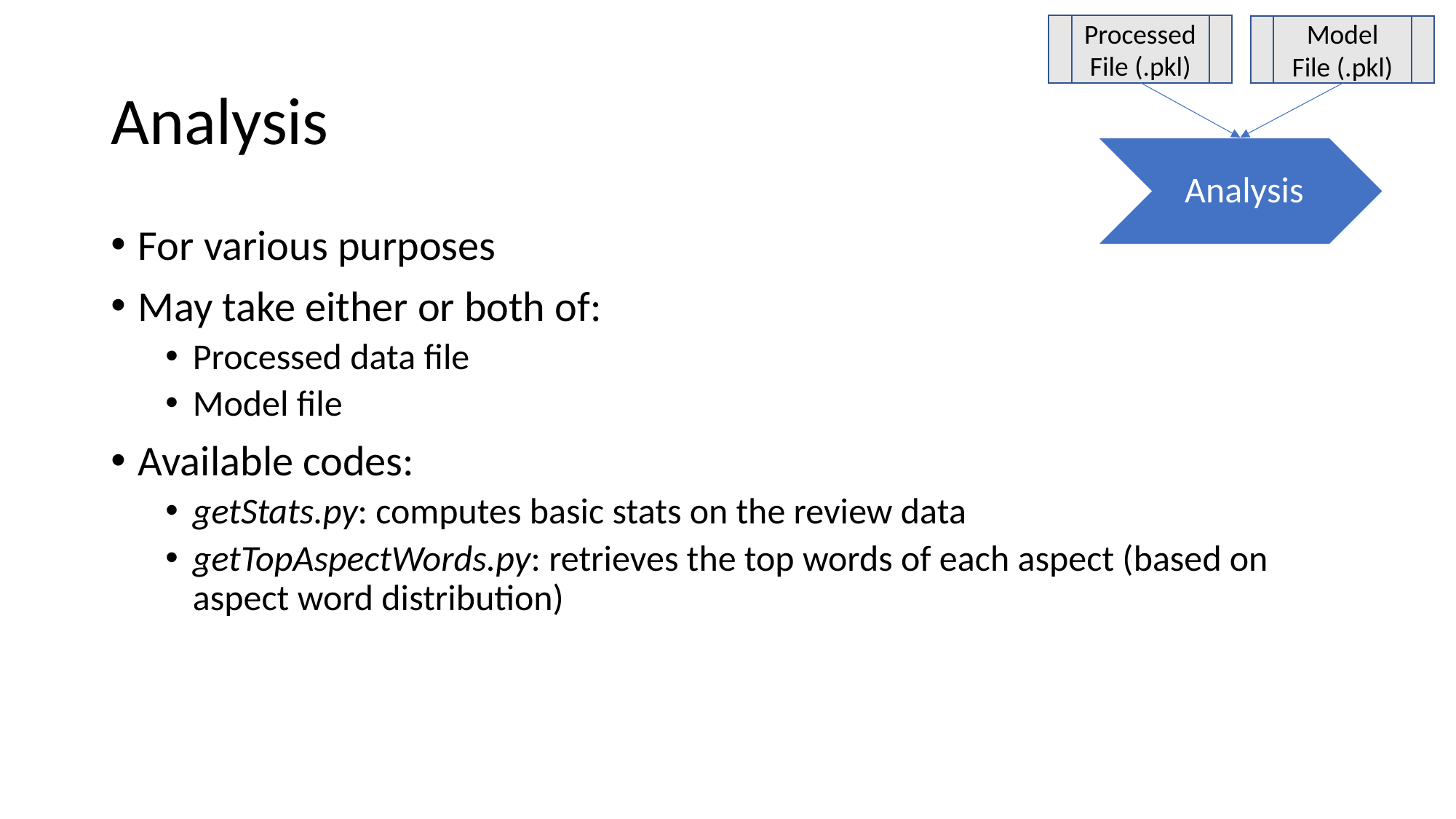

Processed File (.pkl)
Model File (.pkl)
# Analysis
Analysis
For various purposes
May take either or both of:
Processed data file
Model file
Available codes:
getStats.py: computes basic stats on the review data
getTopAspectWords.py: retrieves the top words of each aspect (based on aspect word distribution)